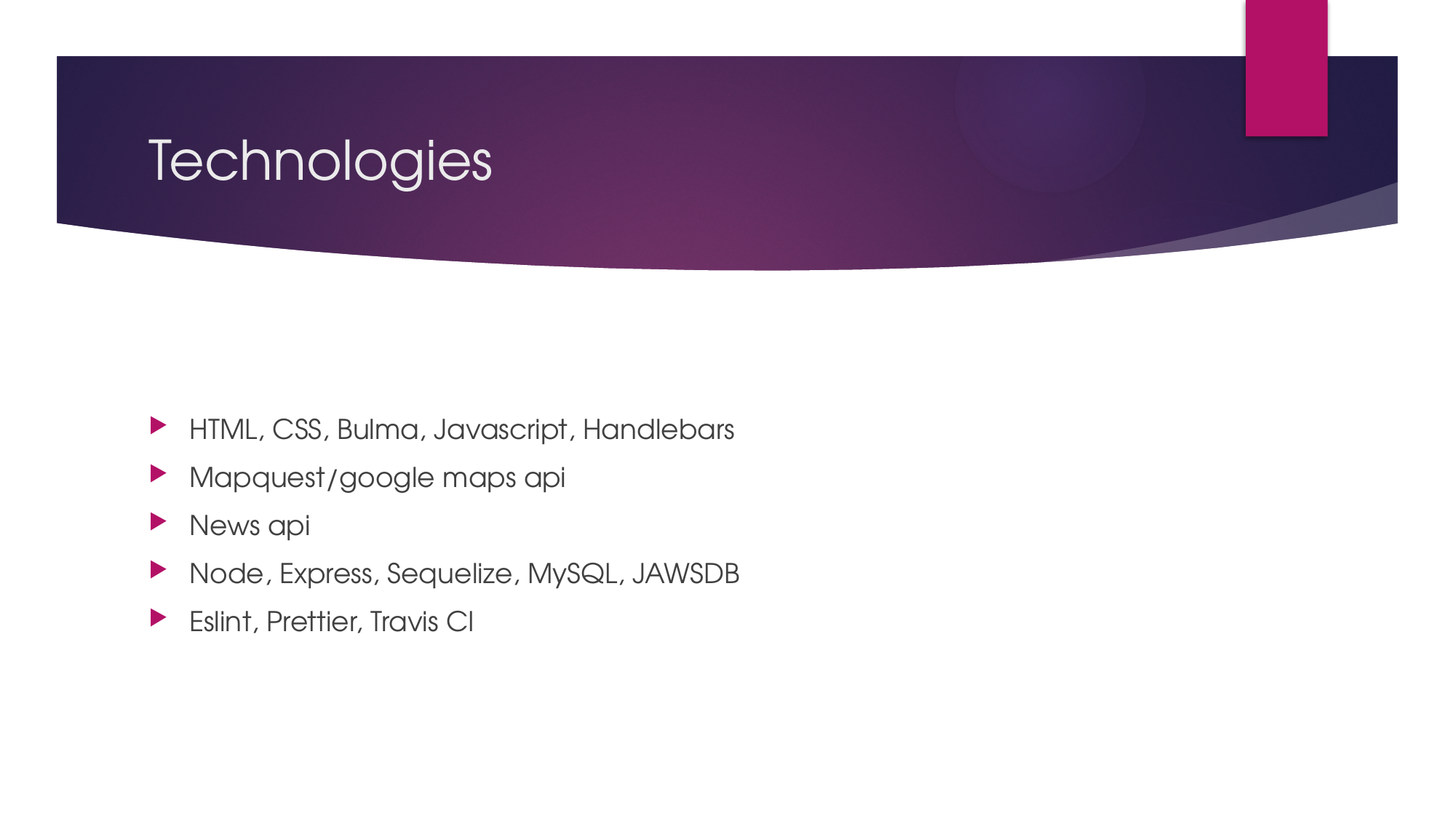

# Technologies

HTML, CSS, Bulma, Javascript, Handlebars
Mapquest/google maps api
News api
Node, Express, Sequelize, MySQL, JAWSDB
Eslint, Prettier, Travis CI